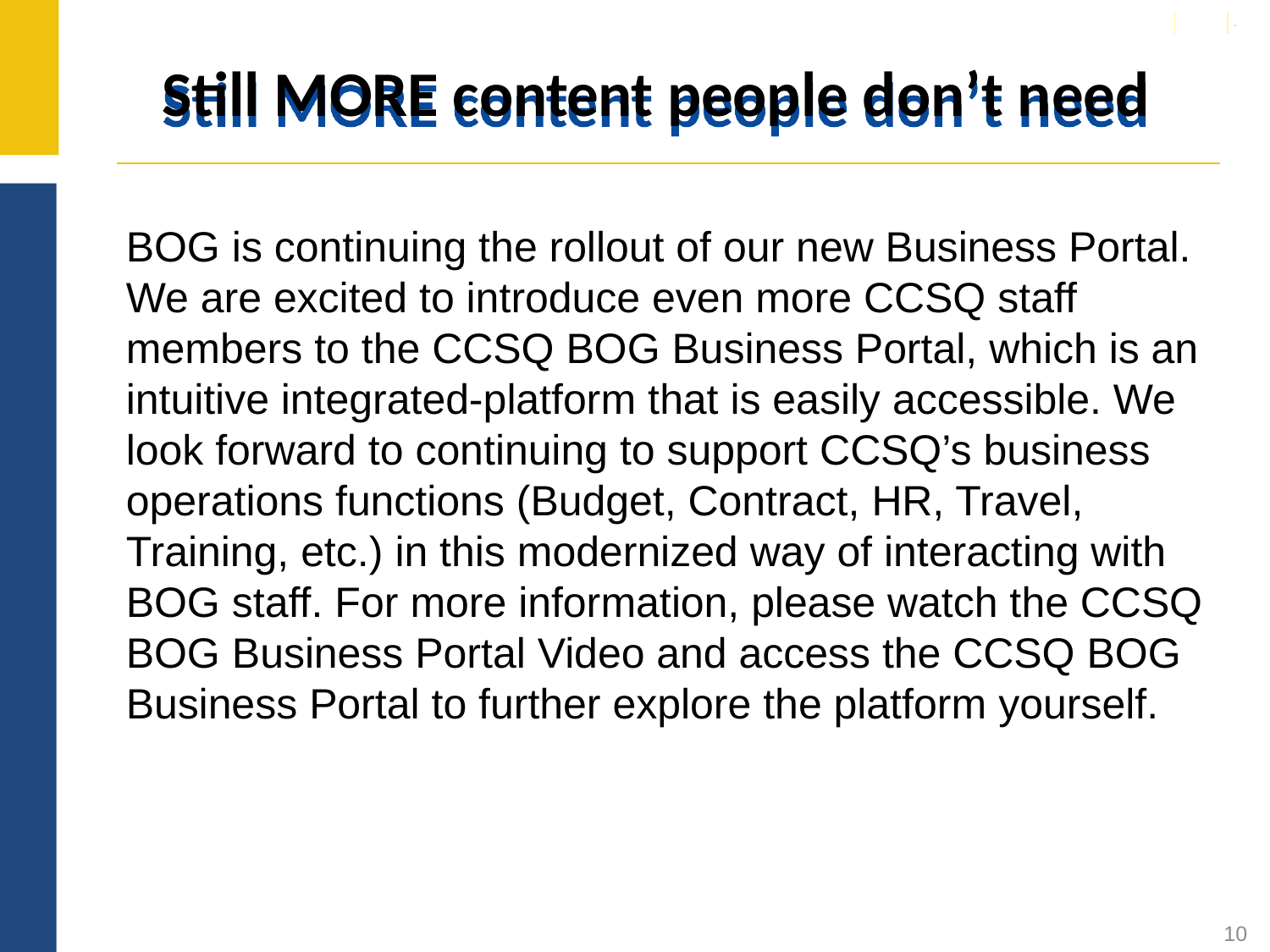

# Still MORE content people don’t need
BOG is continuing the rollout of our new Business Portal. We are excited to introduce even more CCSQ staff members to the CCSQ BOG Business Portal, which is an intuitive integrated-platform that is easily accessible. We look forward to continuing to support CCSQ’s business operations functions (Budget, Contract, HR, Travel, Training, etc.) in this modernized way of interacting with BOG staff. For more information, please watch the CCSQ BOG Business Portal Video and access the CCSQ BOG Business Portal to further explore the platform yourself.
10